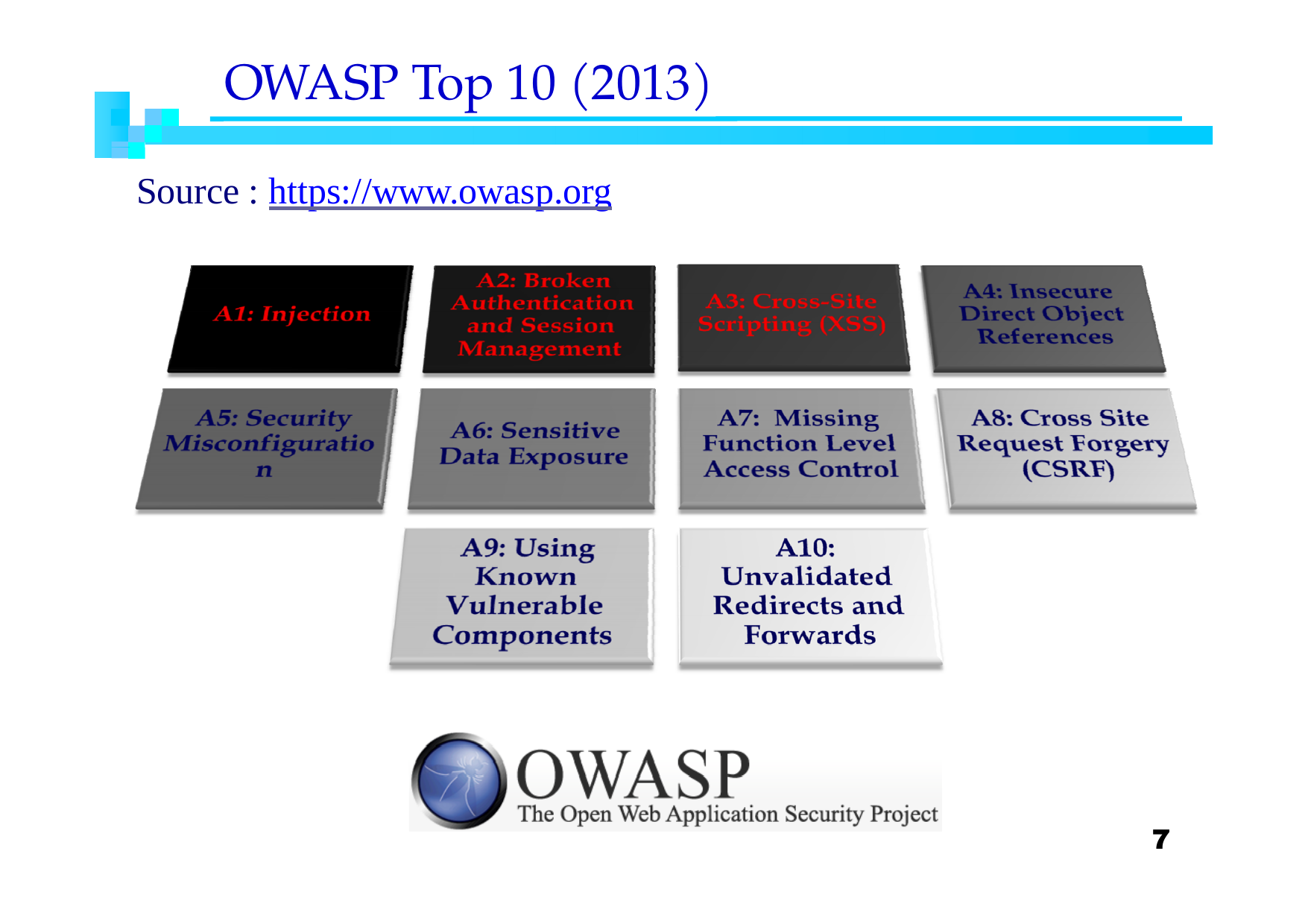

OWASP Top 10 (2013)

Source : https://www.owasp.org

7